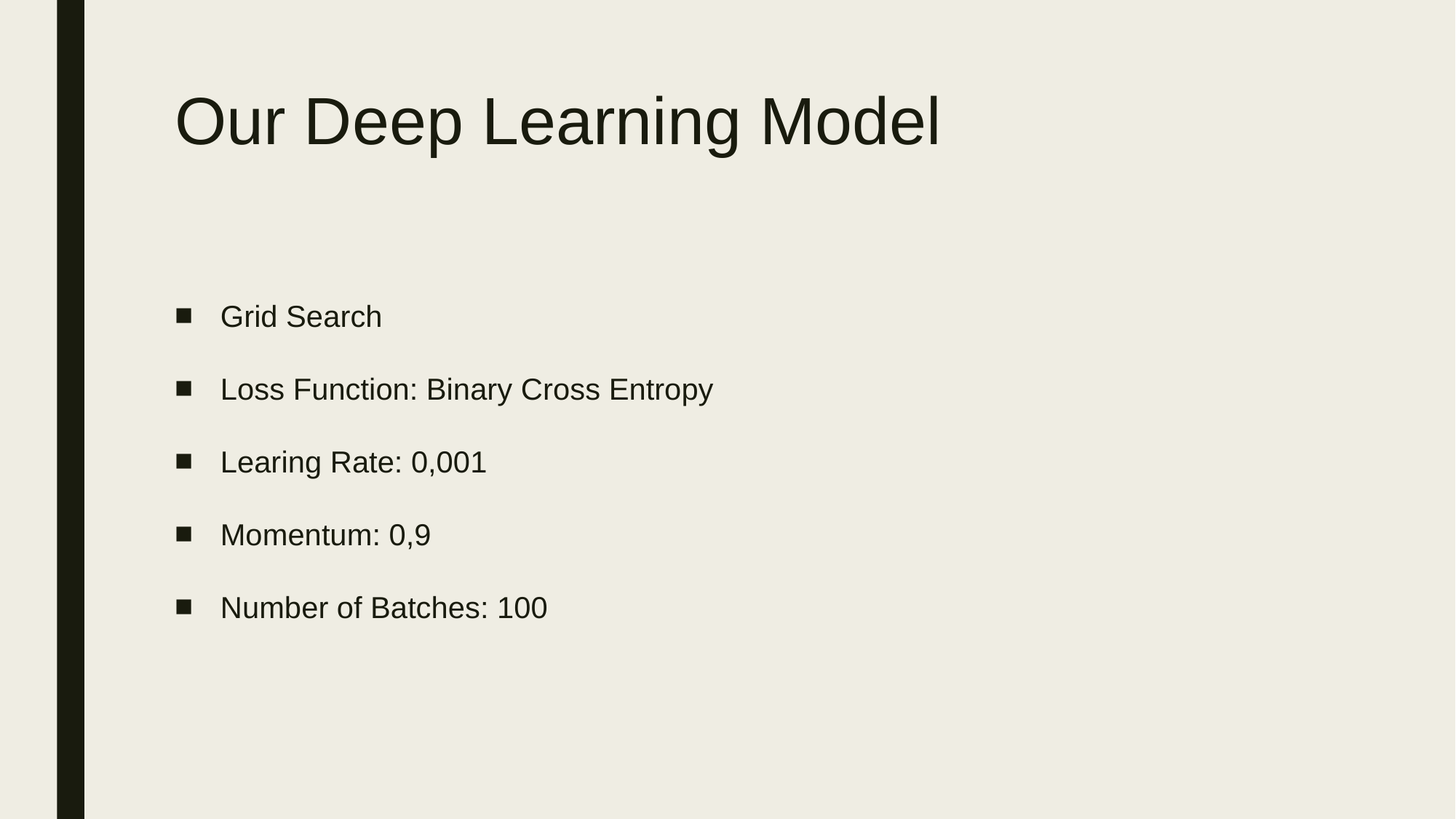

# Our Deep Learning Model
Grid Search
Loss Function: Binary Cross Entropy
Learing Rate: 0,001
Momentum: 0,9
Number of Batches: 100